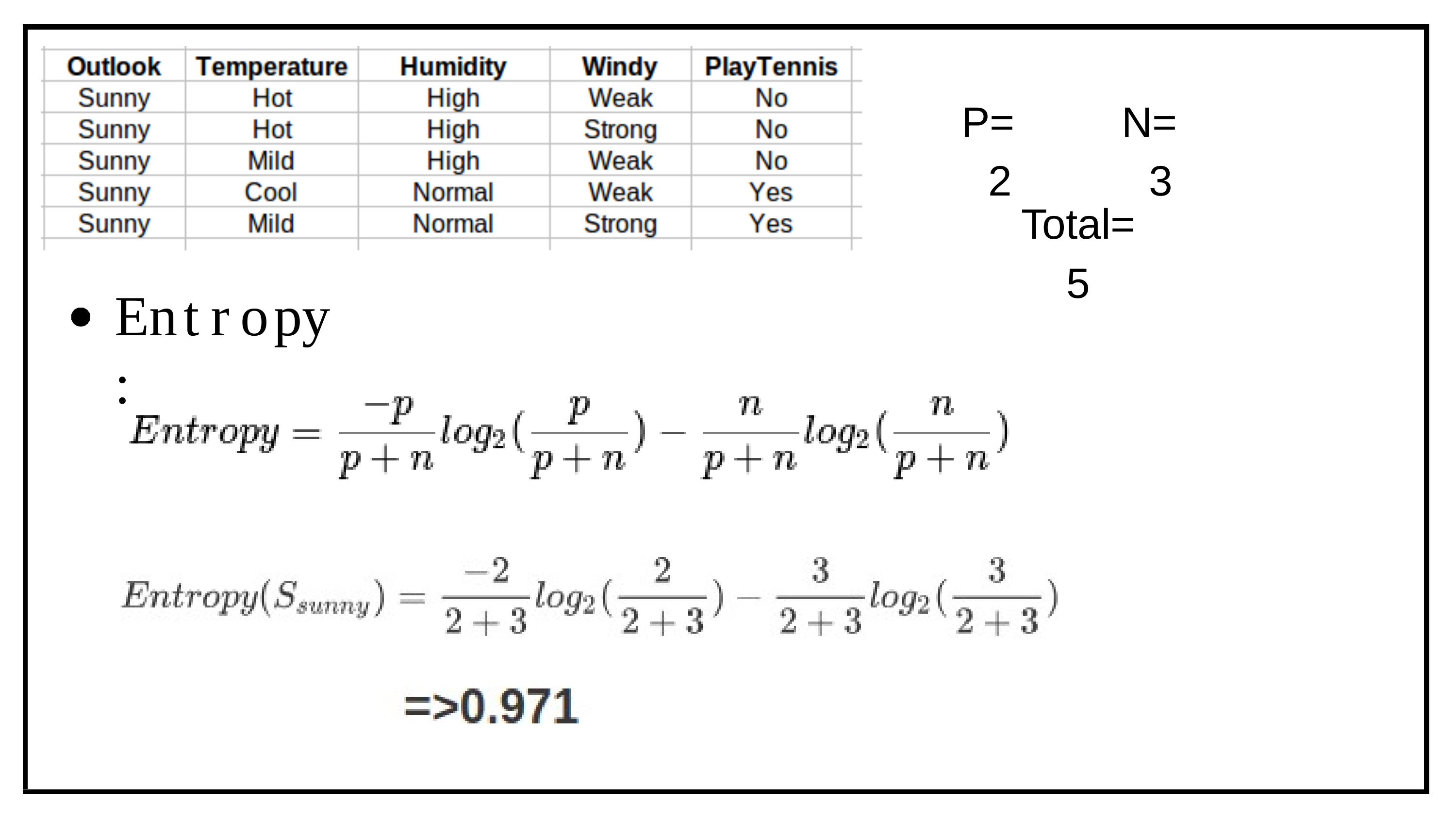

P=  2
N=  3
Total=
5
Entropy: